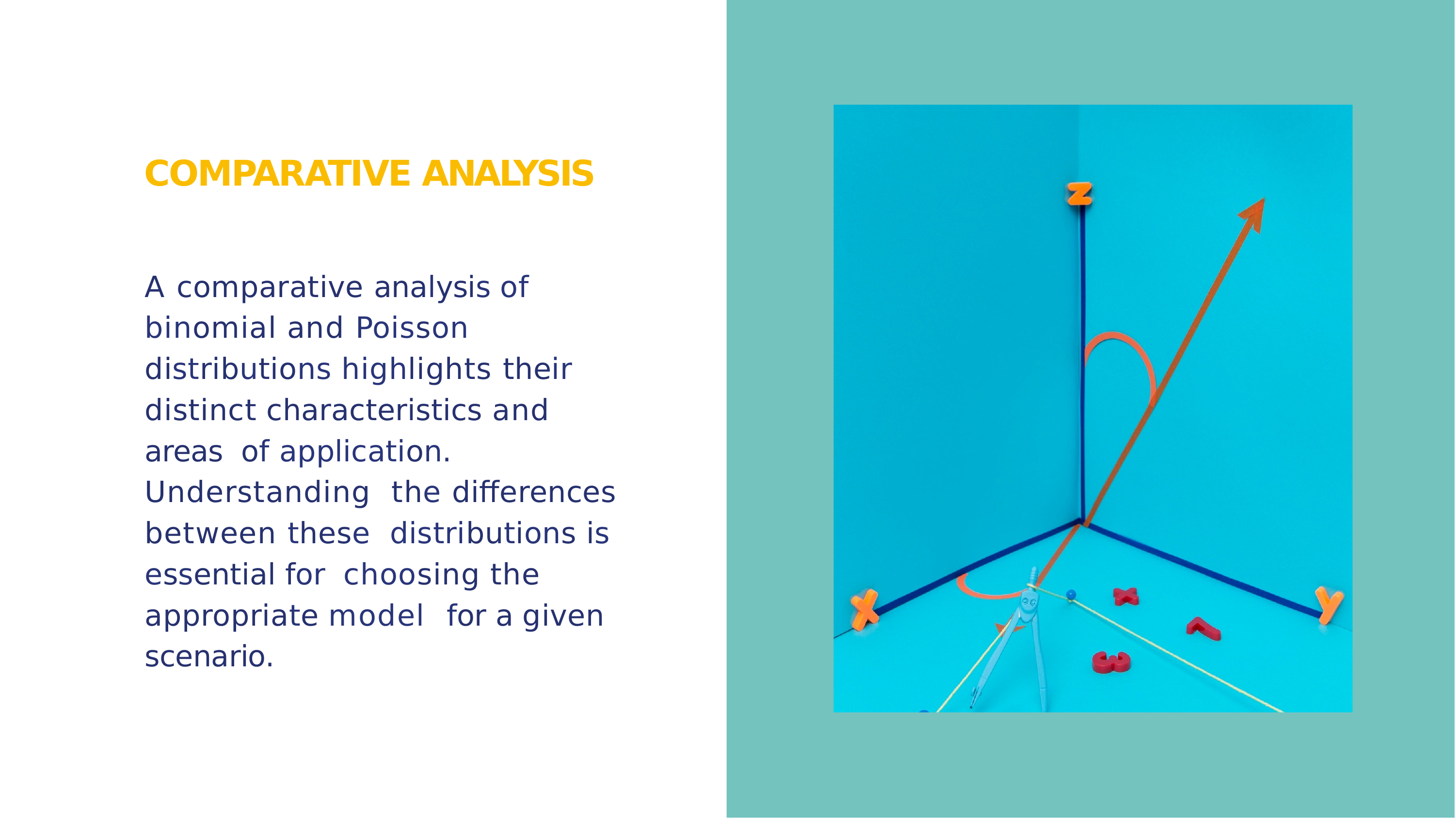

# COMPARATIVE ANALYSIS
A comparative analysis of  binomial and Poisson  distributions highlights their  distinct characteristics and areas  of application. Understanding  the differences between these  distributions is essential for  choosing the appropriate model  for a given scenario.